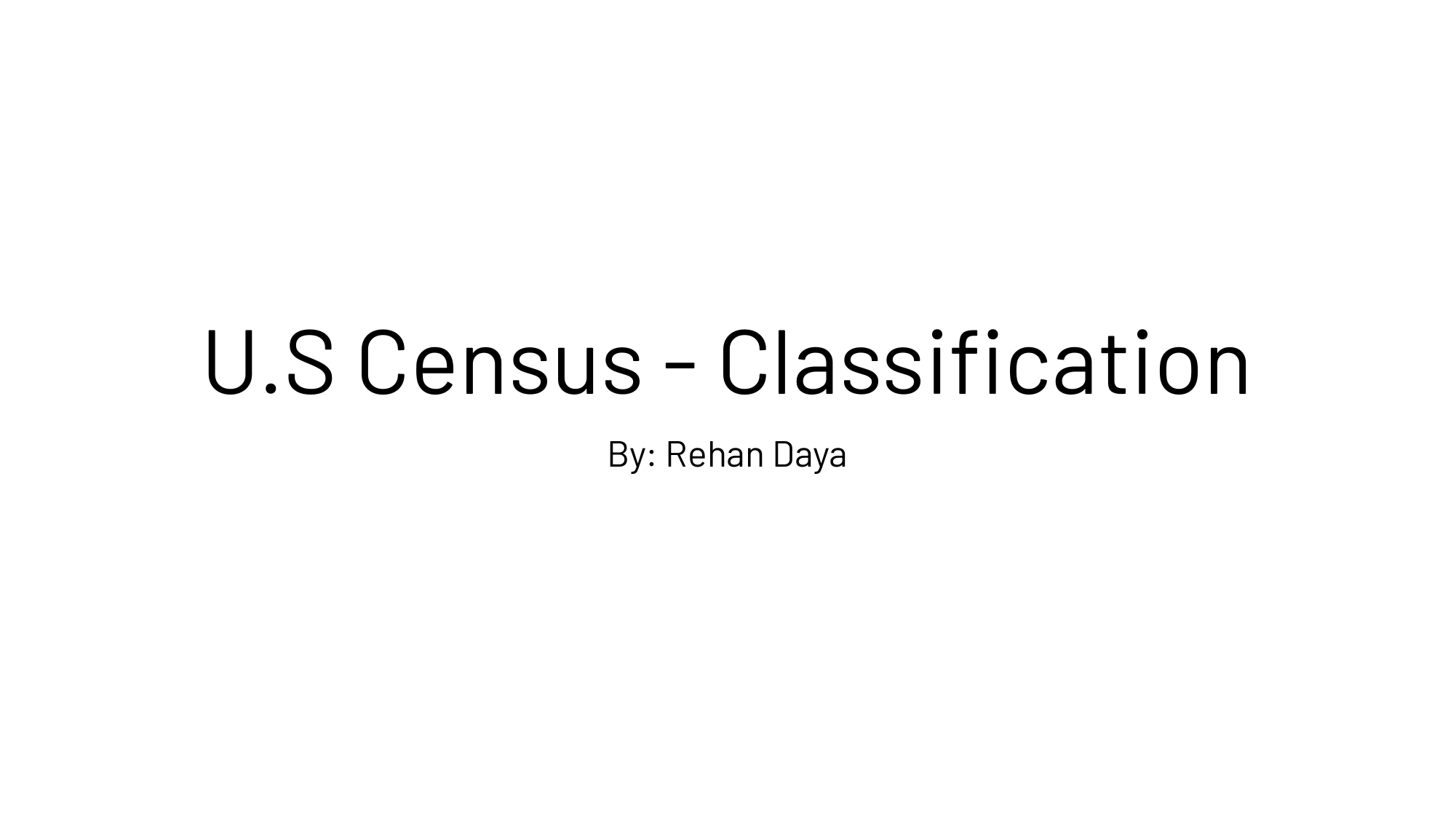

# U.S Census - Classification
By: Rehan Daya